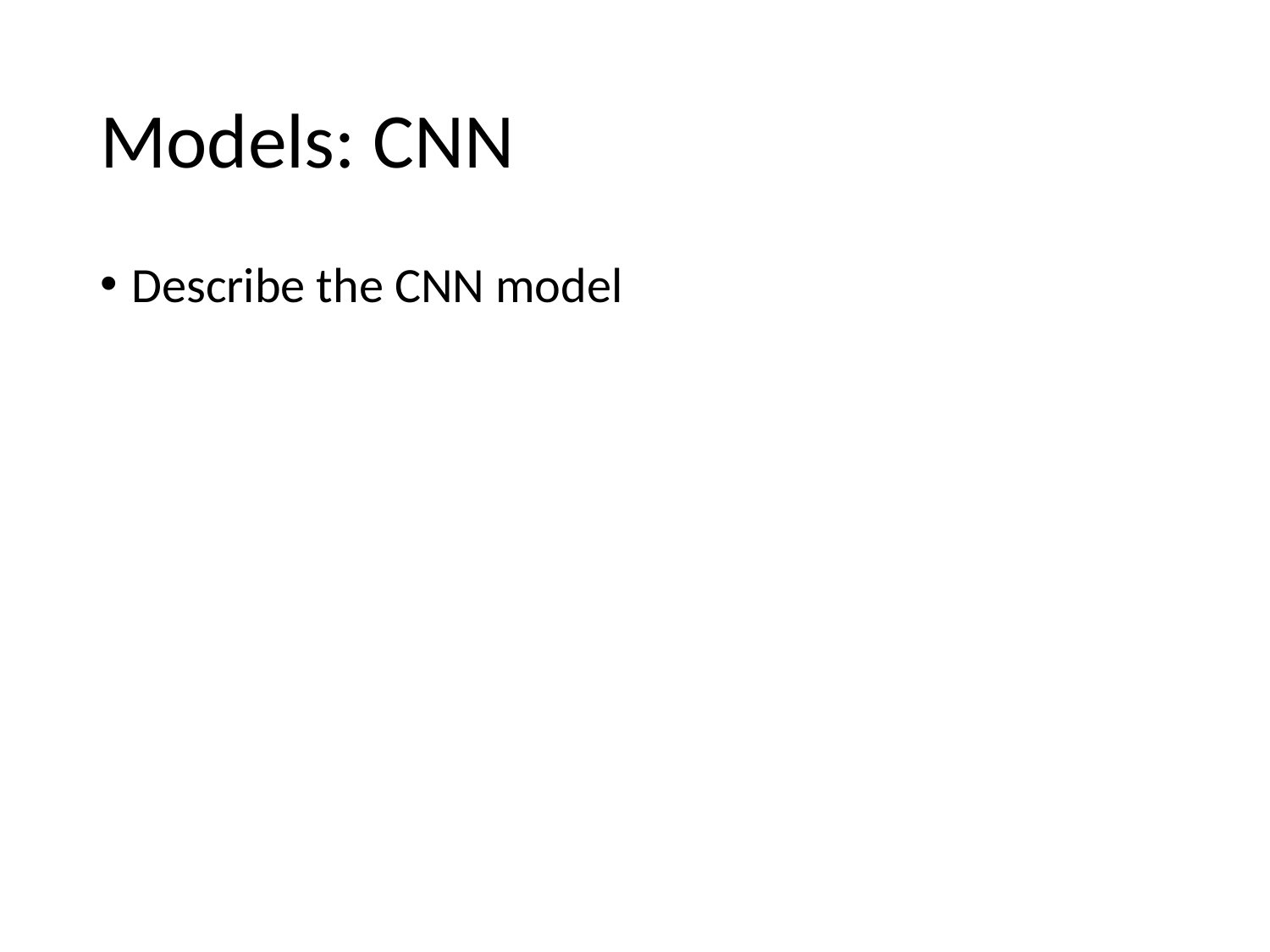

# Models: CNN
Describe the CNN model